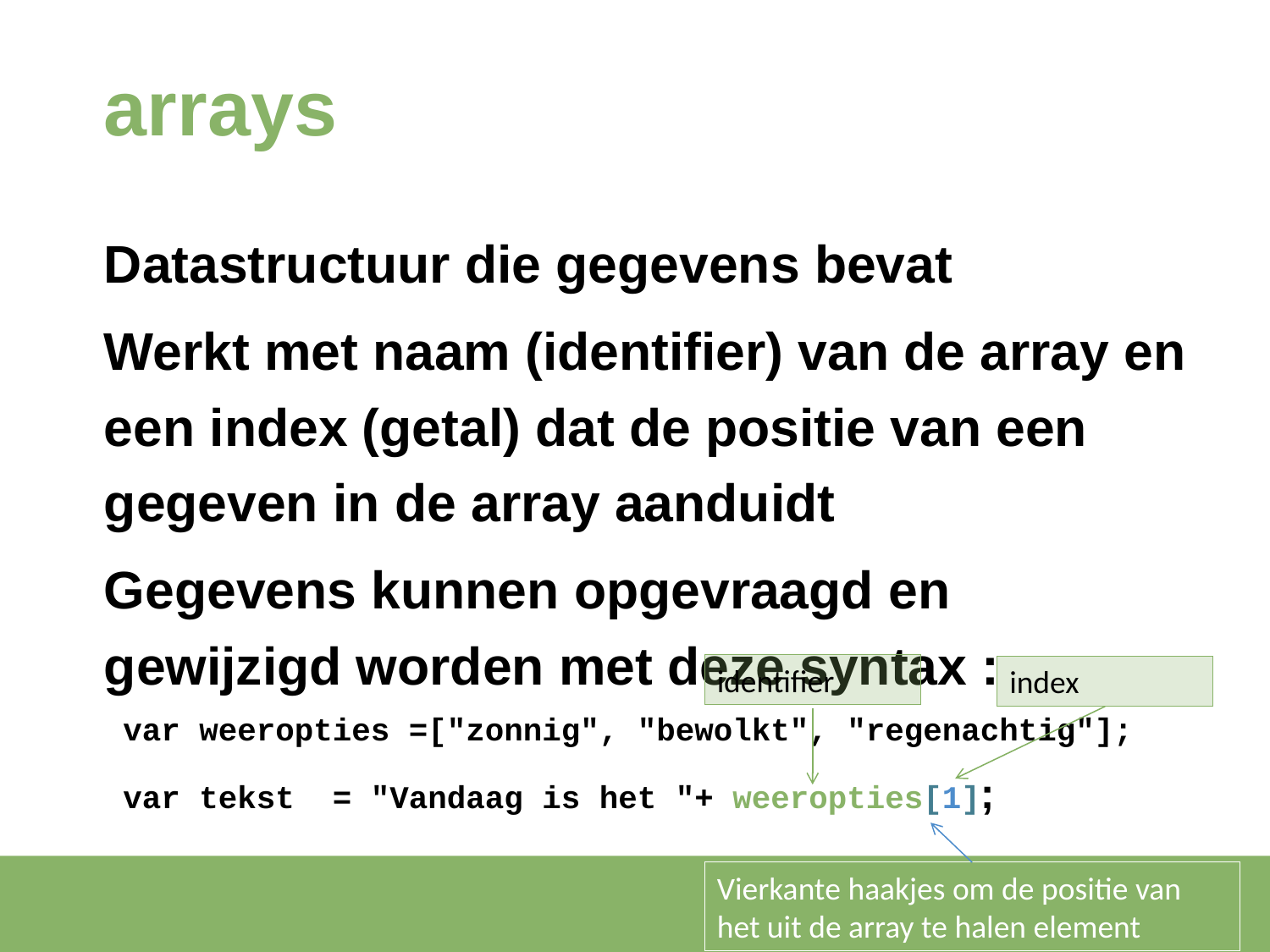

# arrays
Datastructuur die gegevens bevat
Werkt met naam (identifier) van de array en een index (getal) dat de positie van een gegeven in de array aanduidt
Gegevens kunnen opgevraagd en gewijzigd worden met deze syntax :
var weeropties =["zonnig", "bewolkt", "regenachtig"];
var tekst  = "Vandaag is het "+ weeropties[1];

identifier
index
Vierkante haakjes om de positie van het uit de array te halen element